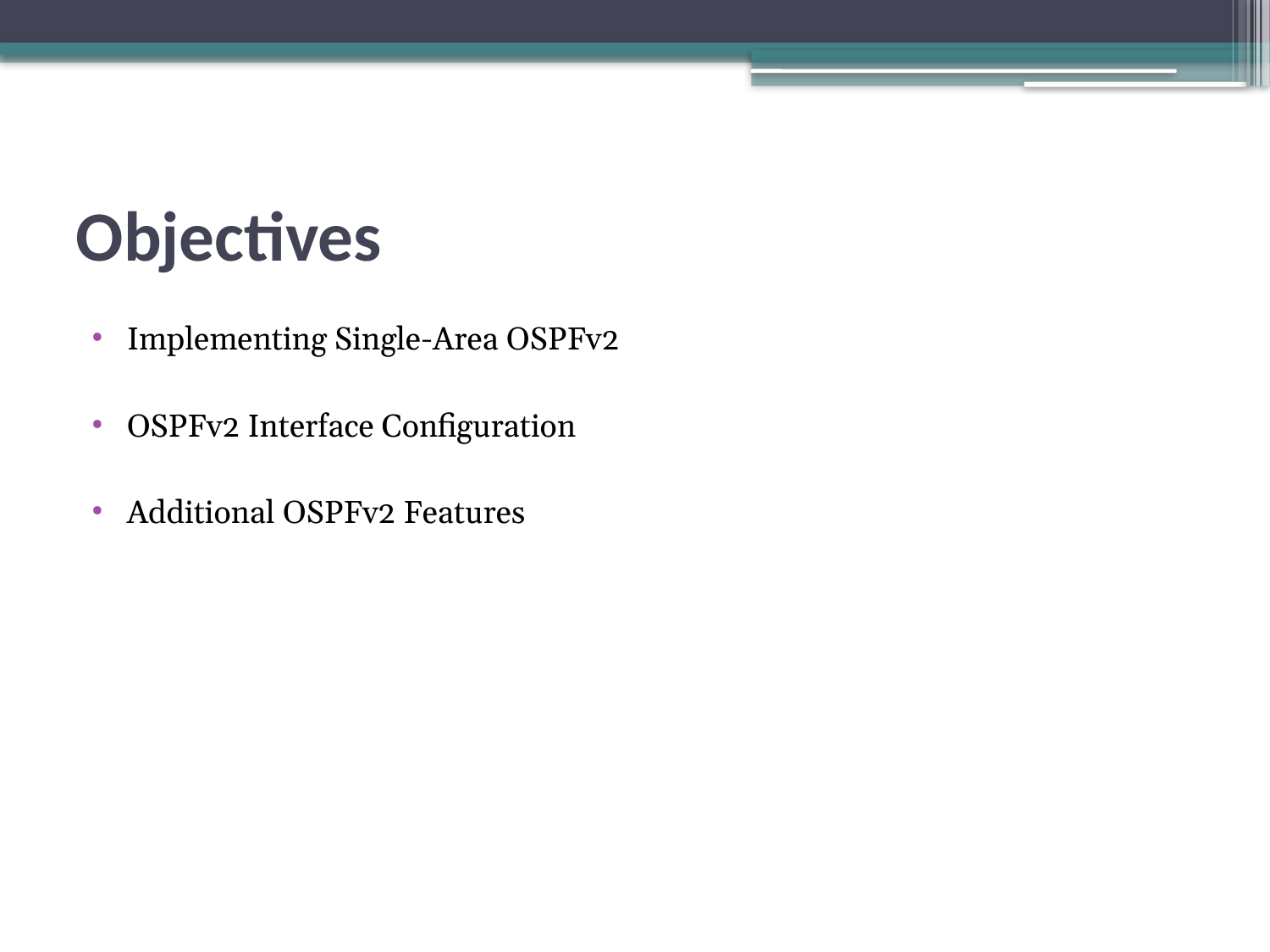

# Objectives
Implementing Single-Area OSPFv2

OSPFv2 Interface Configuration

Additional OSPFv2 Features